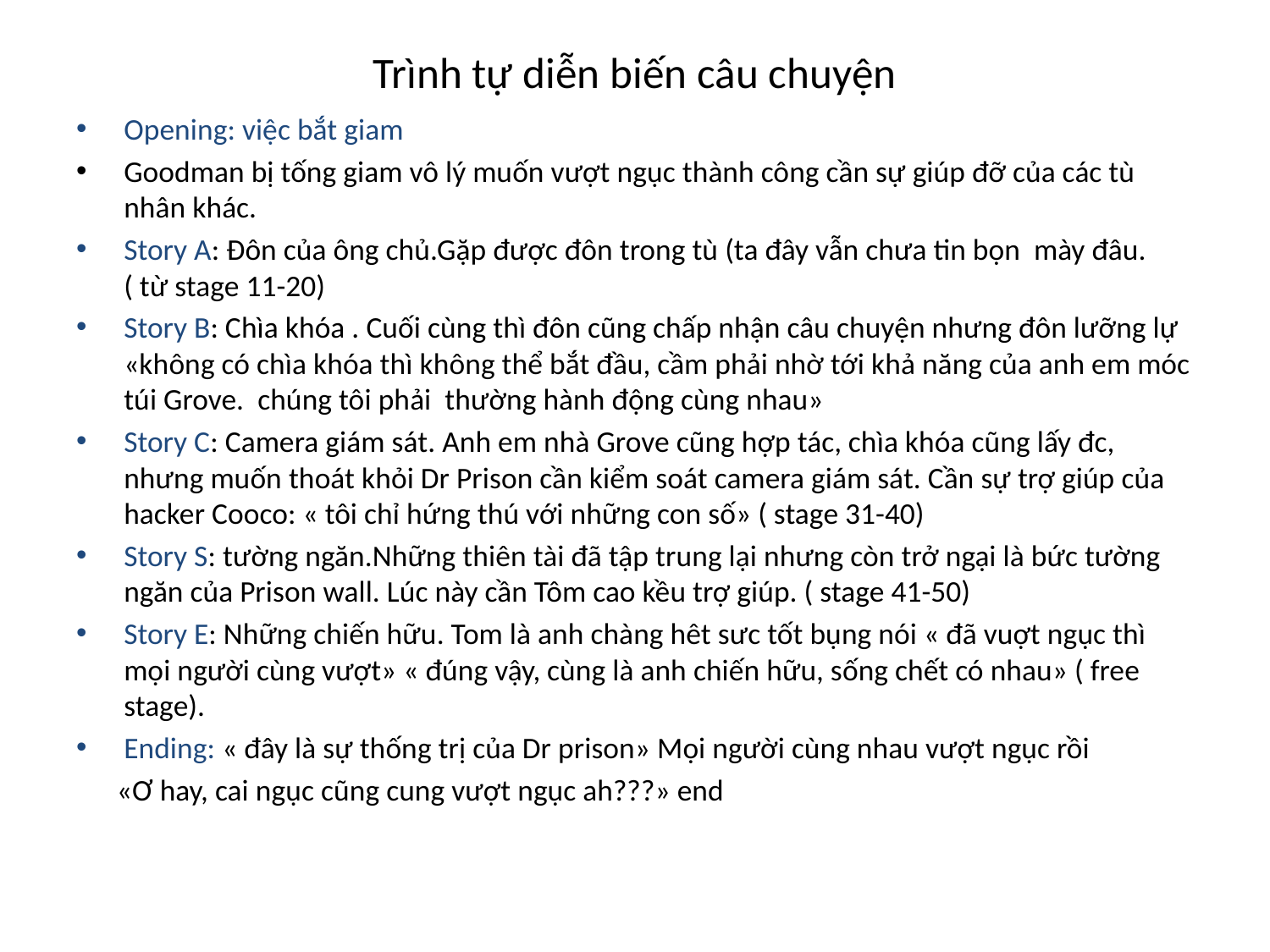

# Trình tự diễn biến câu chuyện
Opening: việc bắt giam
Goodman bị tống giam vô lý muốn vượt ngục thành công cần sự giúp đỡ của các tù nhân khác.
Story A: Đôn của ông chủ.Gặp được đôn trong tù (ta đây vẫn chưa tin bọn  mày đâu. ( từ stage 11-20)
Story B: Chìa khóa . Cuối cùng thì đôn cũng chấp nhận câu chuyện nhưng đôn lưỡng lự «không có chìa khóa thì không thể bắt đầu, cầm phải nhờ tới khả năng của anh em móc túi Grove.  chúng tôi phải  thường hành động cùng nhau»
Story C: Camera giám sát. Anh em nhà Grove cũng hợp tác, chìa khóa cũng lấy đc, nhưng muốn thoát khỏi Dr Prison cần kiểm soát camera giám sát. Cần sự trợ giúp của hacker Cooco: « tôi chỉ hứng thú với những con số» ( stage 31-40)
Story S: tường ngăn.Những thiên tài đã tập trung lại nhưng còn trở ngại là bức tường ngăn của Prison wall. Lúc này cần Tôm cao kều trợ giúp. ( stage 41-50)
Story E: Những chiến hữu. Tom là anh chàng hêt sưc tốt bụng nói « đã vuợt ngục thì mọi người cùng vượt» « đúng vậy, cùng là anh chiến hữu, sống chết có nhau» ( free stage).
Ending: « đây là sự thống trị của Dr prison» Mọi người cùng nhau vượt ngục rồi
      «Ơ hay, cai ngục cũng cung vượt ngục ah???» end